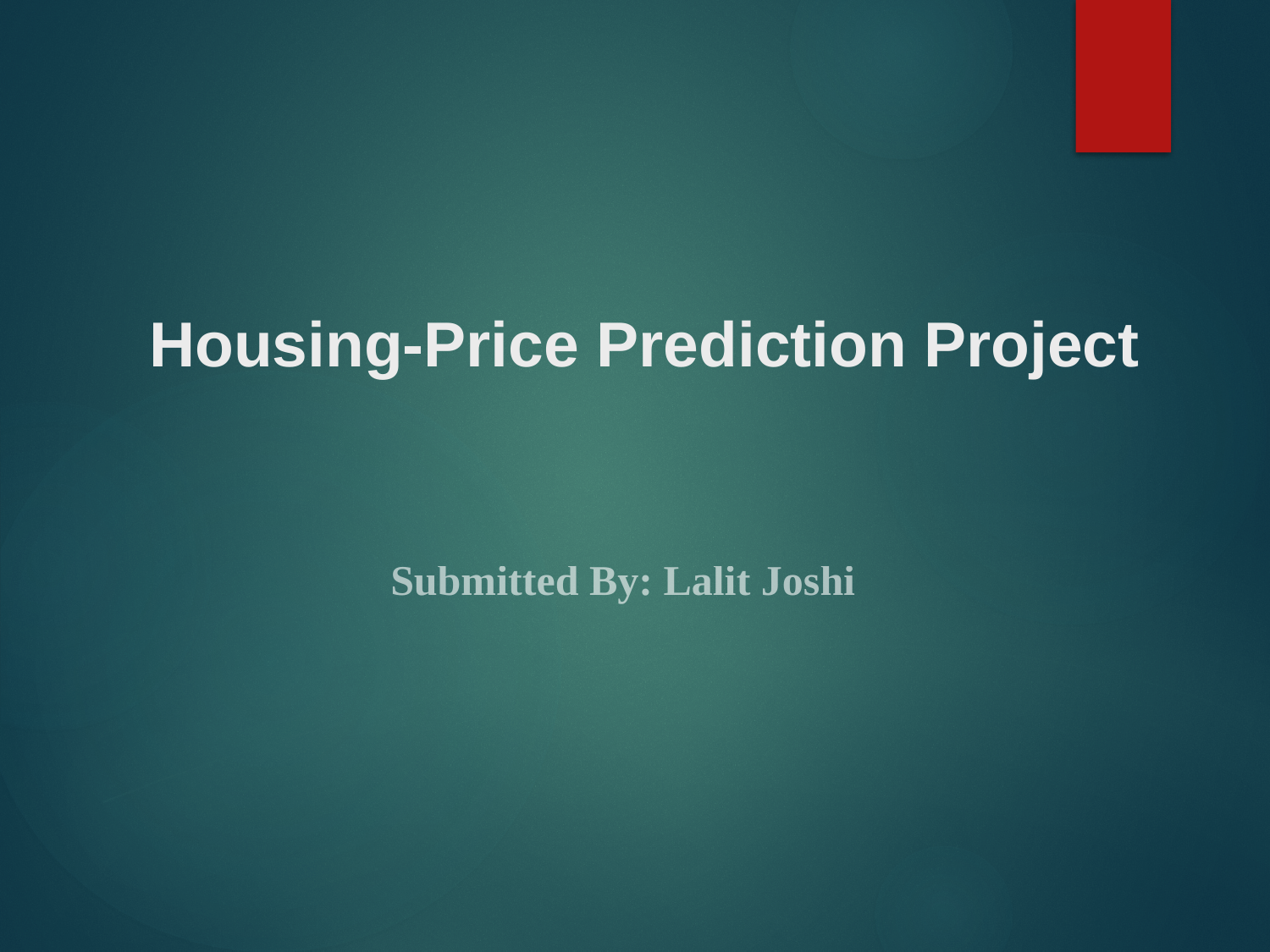

# Housing-Price Prediction Project
Submitted By: Lalit Joshi